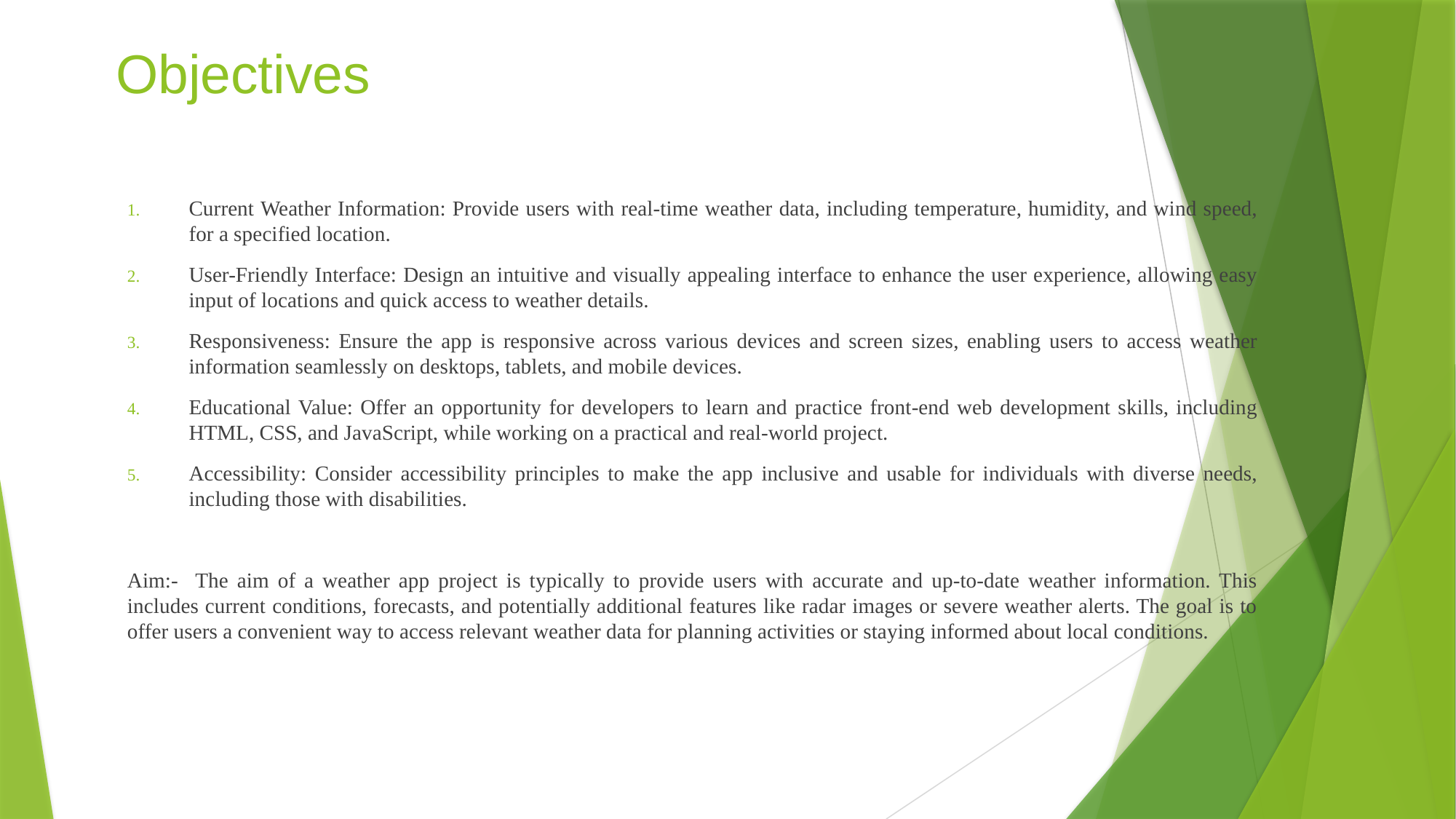

# Objectives
Current Weather Information: Provide users with real-time weather data, including temperature, humidity, and wind speed, for a specified location.
User-Friendly Interface: Design an intuitive and visually appealing interface to enhance the user experience, allowing easy input of locations and quick access to weather details.
Responsiveness: Ensure the app is responsive across various devices and screen sizes, enabling users to access weather information seamlessly on desktops, tablets, and mobile devices.
Educational Value: Offer an opportunity for developers to learn and practice front-end web development skills, including HTML, CSS, and JavaScript, while working on a practical and real-world project.
Accessibility: Consider accessibility principles to make the app inclusive and usable for individuals with diverse needs, including those with disabilities.

Aim:-  The aim of a weather app project is typically to provide users with accurate and up-to-date weather information. This includes current conditions, forecasts, and potentially additional features like radar images or severe weather alerts. The goal is to offer users a convenient way to access relevant weather data for planning activities or staying informed about local conditions.